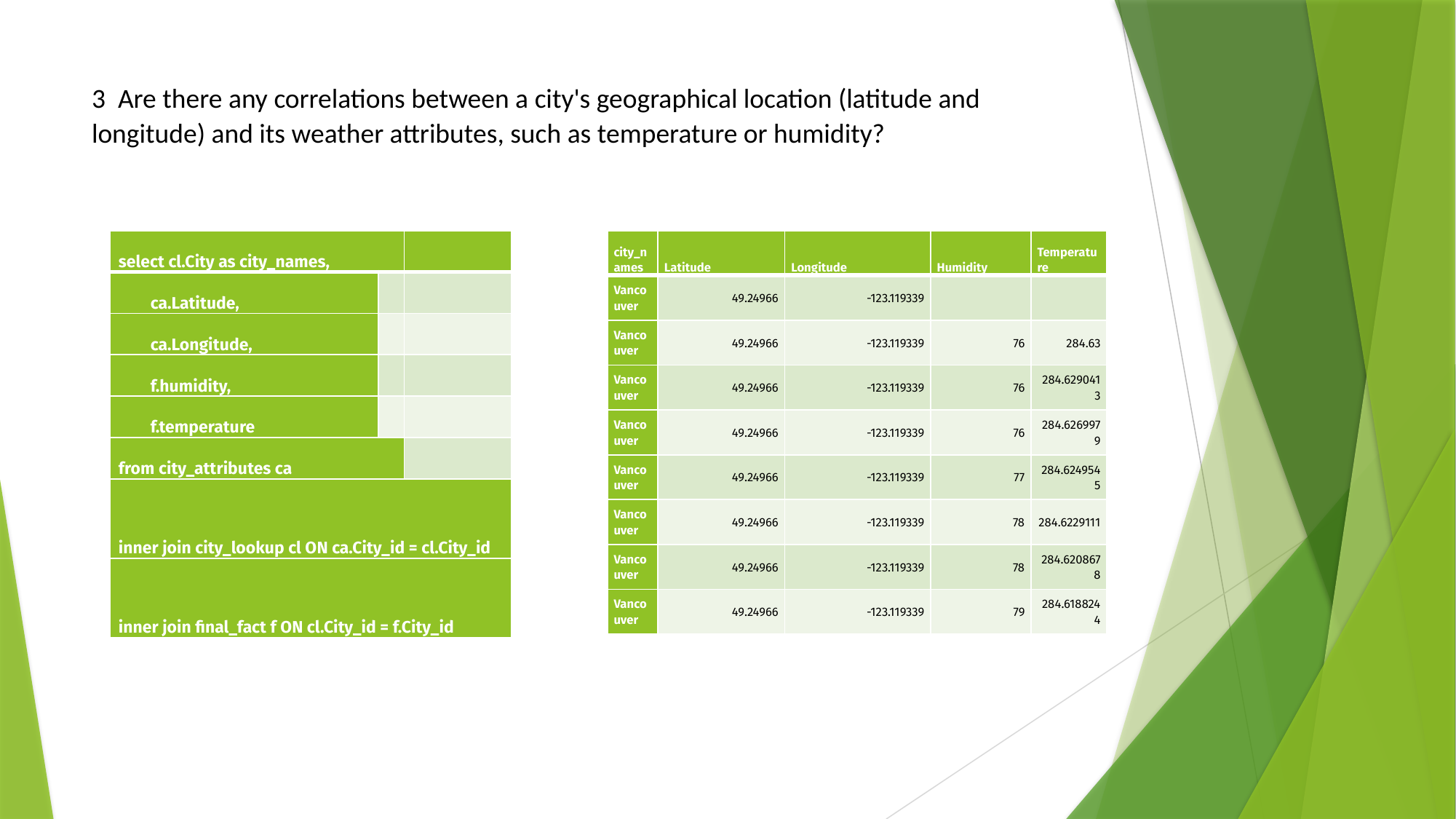

# 3  Are there any correlations between a city's geographical location (latitude and longitude) and its weather attributes, such as temperature or humidity?
| select cl.City as city\_names, |  |  |
| --- | --- | --- |
| ca.Latitude, |  |  |
| ca.Longitude, |  |  |
| f.humidity, |  |  |
| f.temperature |  |  |
| from city\_attributes ca |  |  |
| inner join city\_lookup cl ON ca.City\_id = cl.City\_id |  |  |
| inner join final\_fact f ON cl.City\_id = f.City\_id |  |  |
| city\_names | Latitude | Longitude | Humidity | Temperature |
| --- | --- | --- | --- | --- |
| Vancouver | 49.24966 | -123.119339 |  |  |
| Vancouver | 49.24966 | -123.119339 | 76 | 284.63 |
| Vancouver | 49.24966 | -123.119339 | 76 | 284.6290413 |
| Vancouver | 49.24966 | -123.119339 | 76 | 284.6269979 |
| Vancouver | 49.24966 | -123.119339 | 77 | 284.6249545 |
| Vancouver | 49.24966 | -123.119339 | 78 | 284.6229111 |
| Vancouver | 49.24966 | -123.119339 | 78 | 284.6208678 |
| Vancouver | 49.24966 | -123.119339 | 79 | 284.6188244 |